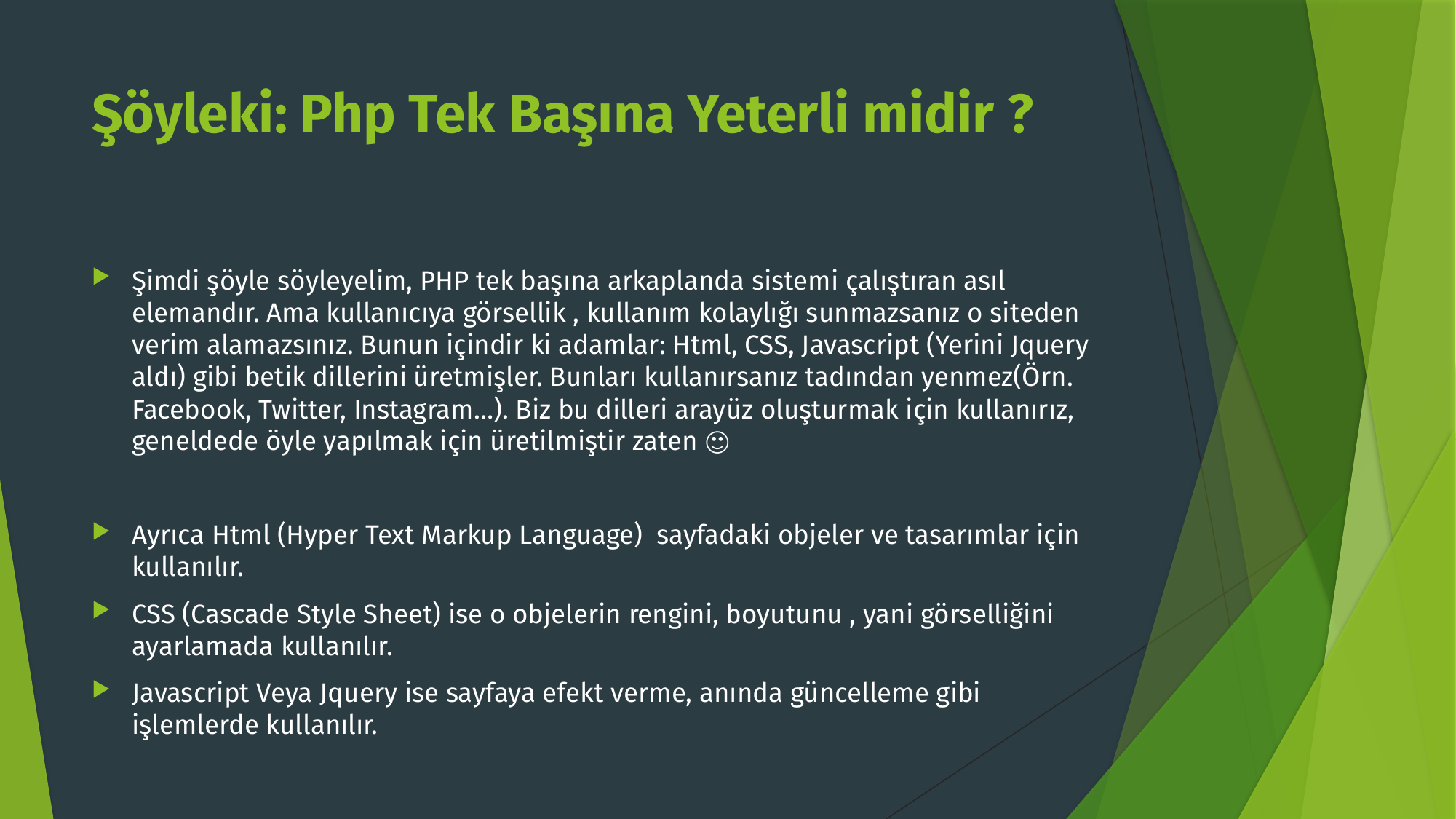

# Şöyleki: Php Tek Başına Yeterli midir ?
Şimdi şöyle söyleyelim, PHP tek başına arkaplanda sistemi çalıştıran asıl elemandır. Ama kullanıcıya görsellik , kullanım kolaylığı sunmazsanız o siteden verim alamazsınız. Bunun içindir ki adamlar: Html, CSS, Javascript (Yerini Jquery aldı) gibi betik dillerini üretmişler. Bunları kullanırsanız tadından yenmez(Örn. Facebook, Twitter, Instagram…). Biz bu dilleri arayüz oluşturmak için kullanırız, geneldede öyle yapılmak için üretilmiştir zaten 🙂

Ayrıca Html (Hyper Text Markup Language)  sayfadaki objeler ve tasarımlar için kullanılır.
CSS (Cascade Style Sheet) ise o objelerin rengini, boyutunu , yani görselliğini ayarlamada kullanılır.
Javascript Veya Jquery ise sayfaya efekt verme, anında güncelleme gibi işlemlerde kullanılır.